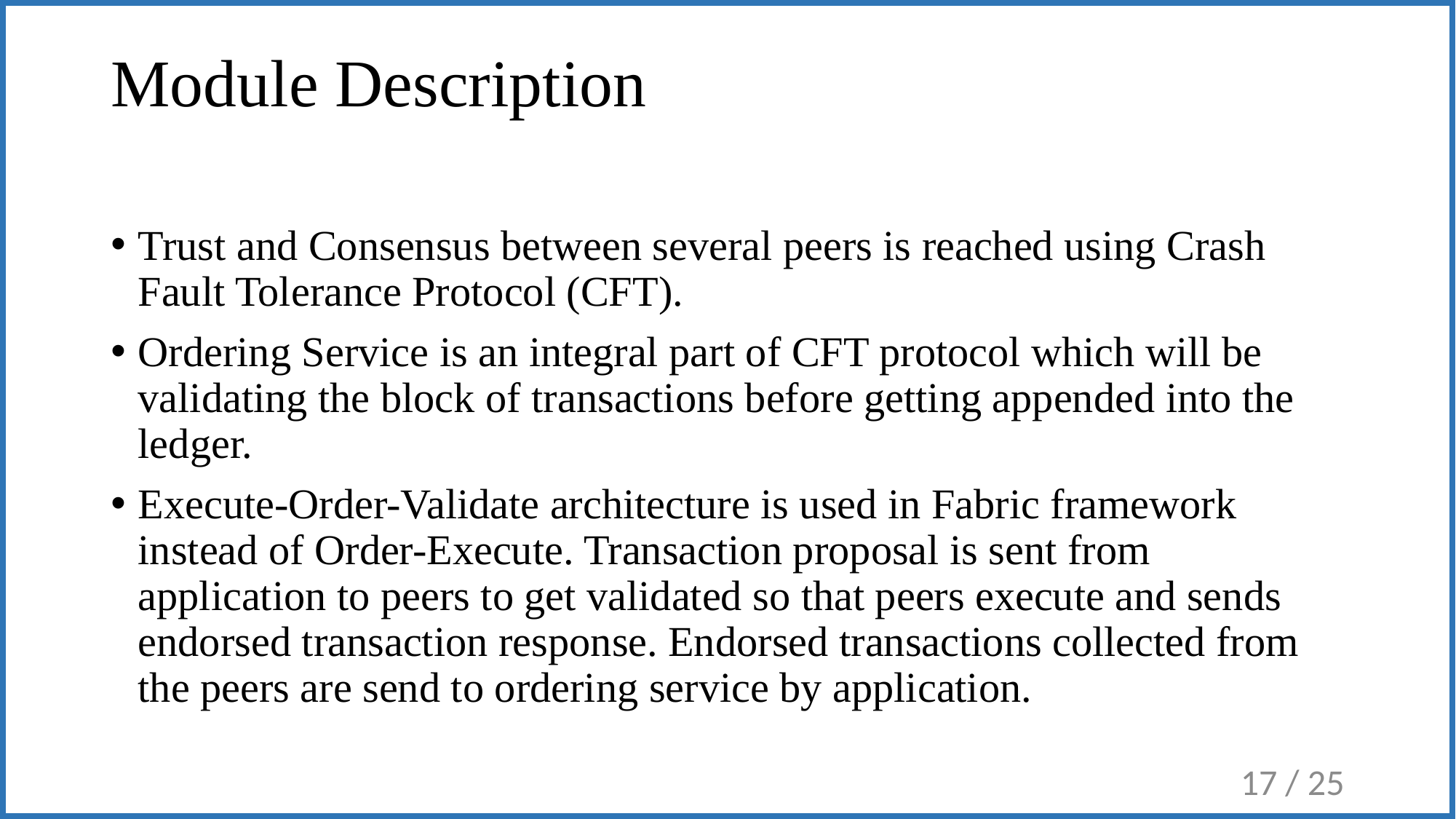

Module Description
Trust and Consensus between several peers is reached using Crash Fault Tolerance Protocol (CFT).
Ordering Service is an integral part of CFT protocol which will be validating the block of transactions before getting appended into the ledger.
Execute-Order-Validate architecture is used in Fabric framework instead of Order-Execute. Transaction proposal is sent from application to peers to get validated so that peers execute and sends endorsed transaction response. Endorsed transactions collected from the peers are send to ordering service by application.
17 / 25